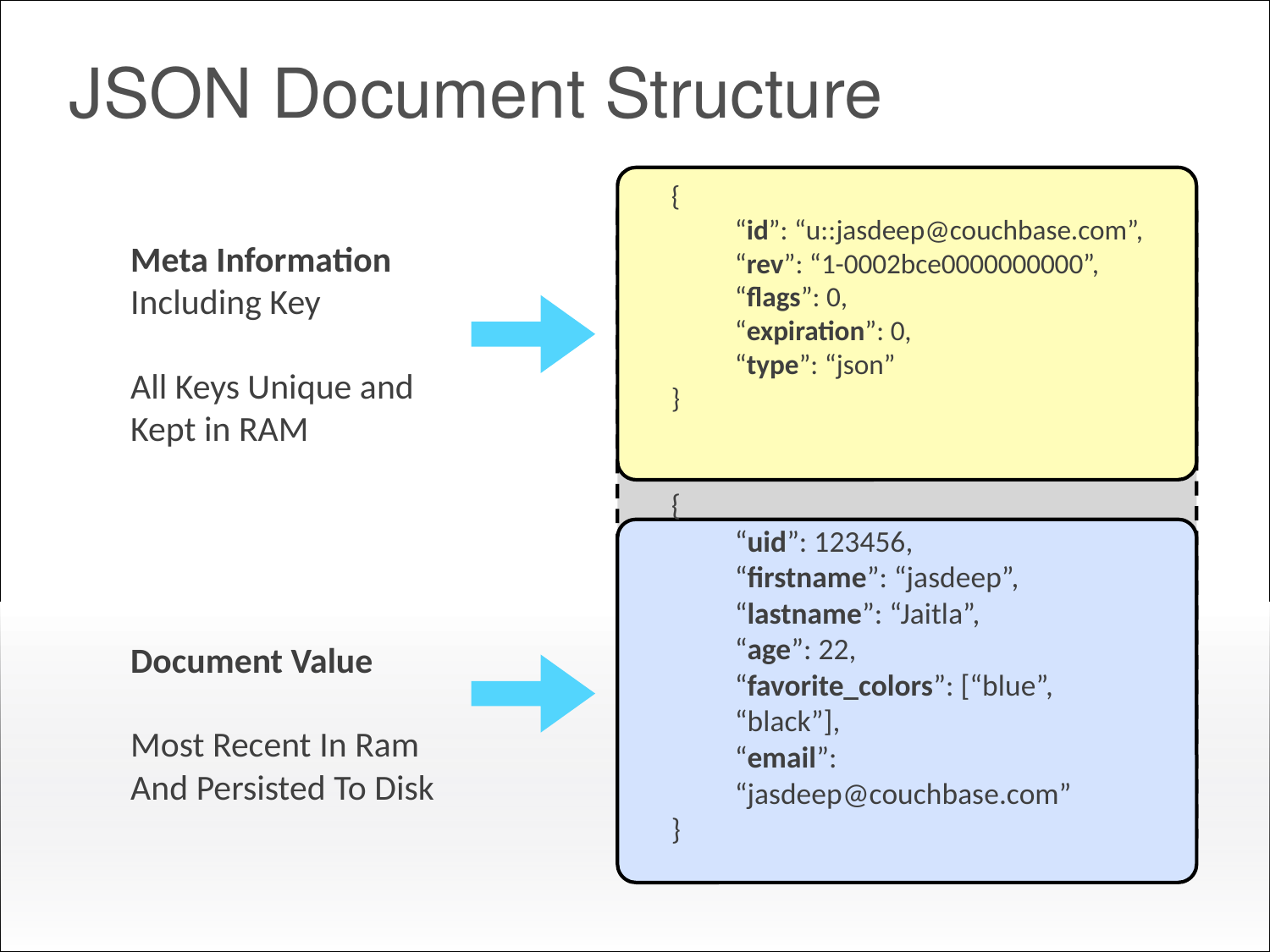

JSON Document Structure

{
“id”: “u::jasdeep@couchbase.com”,
“rev”: “1-0002bce0000000000”,
“flags”: 0,
“expiration”: 0,
“type”: “json”
}

{
“uid”: 123456,
“firstname”: “jasdeep”,
“lastname”: “Jaitla”,
“age”: 22,
“favorite_colors”: [“blue”, “black”],
“email”: “jasdeep@couchbase.com”
}

Meta Information Including Key

All Keys Unique and Kept in RAM
Document Value

Most Recent In Ram And Persisted To Disk